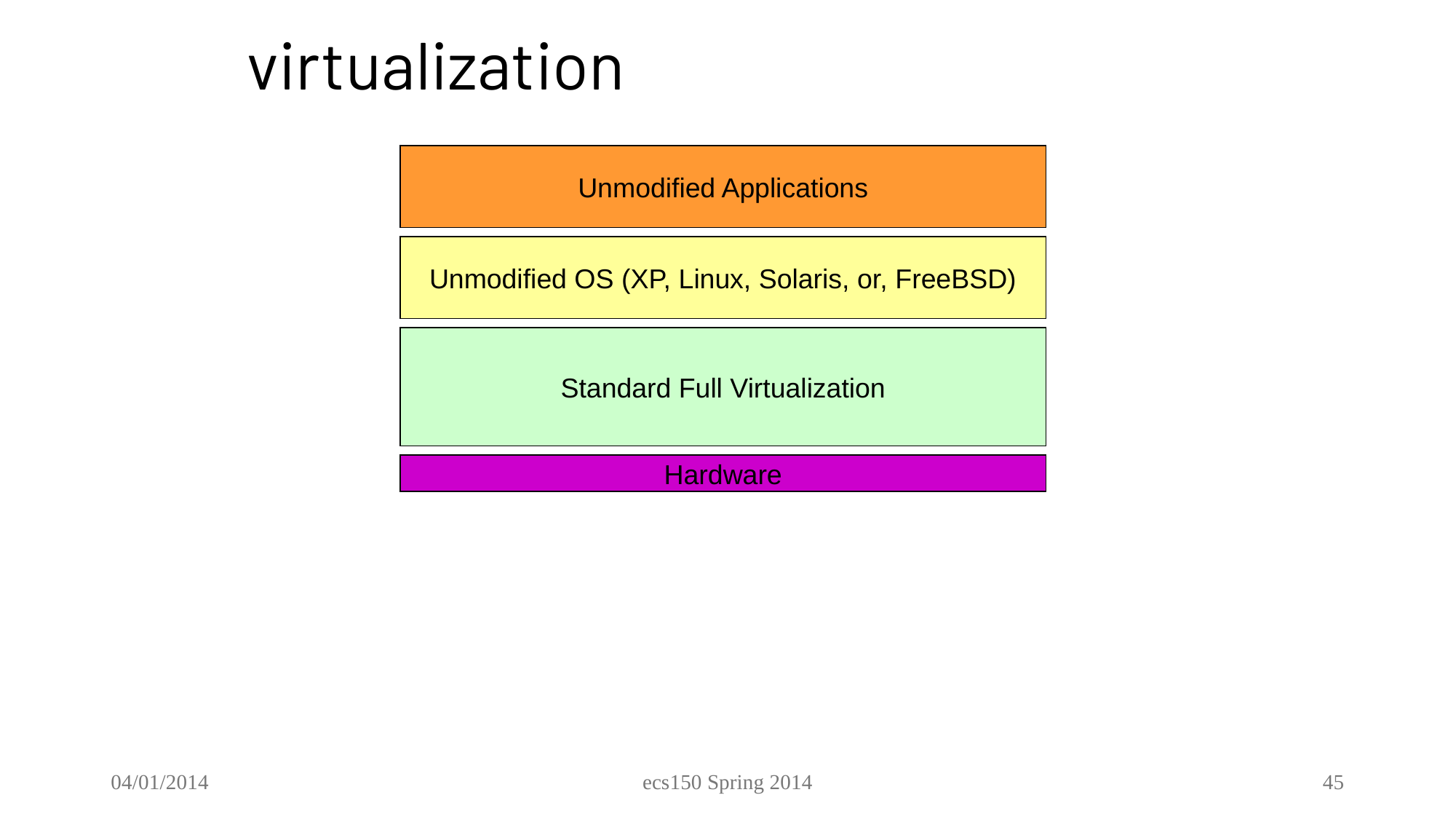

# virtualization
Unmodified Applications
Unmodified OS (XP, Linux, Solaris, or, FreeBSD)
Standard Full Virtualization
Hardware
04/01/2014
ecs150 Spring 2014
45